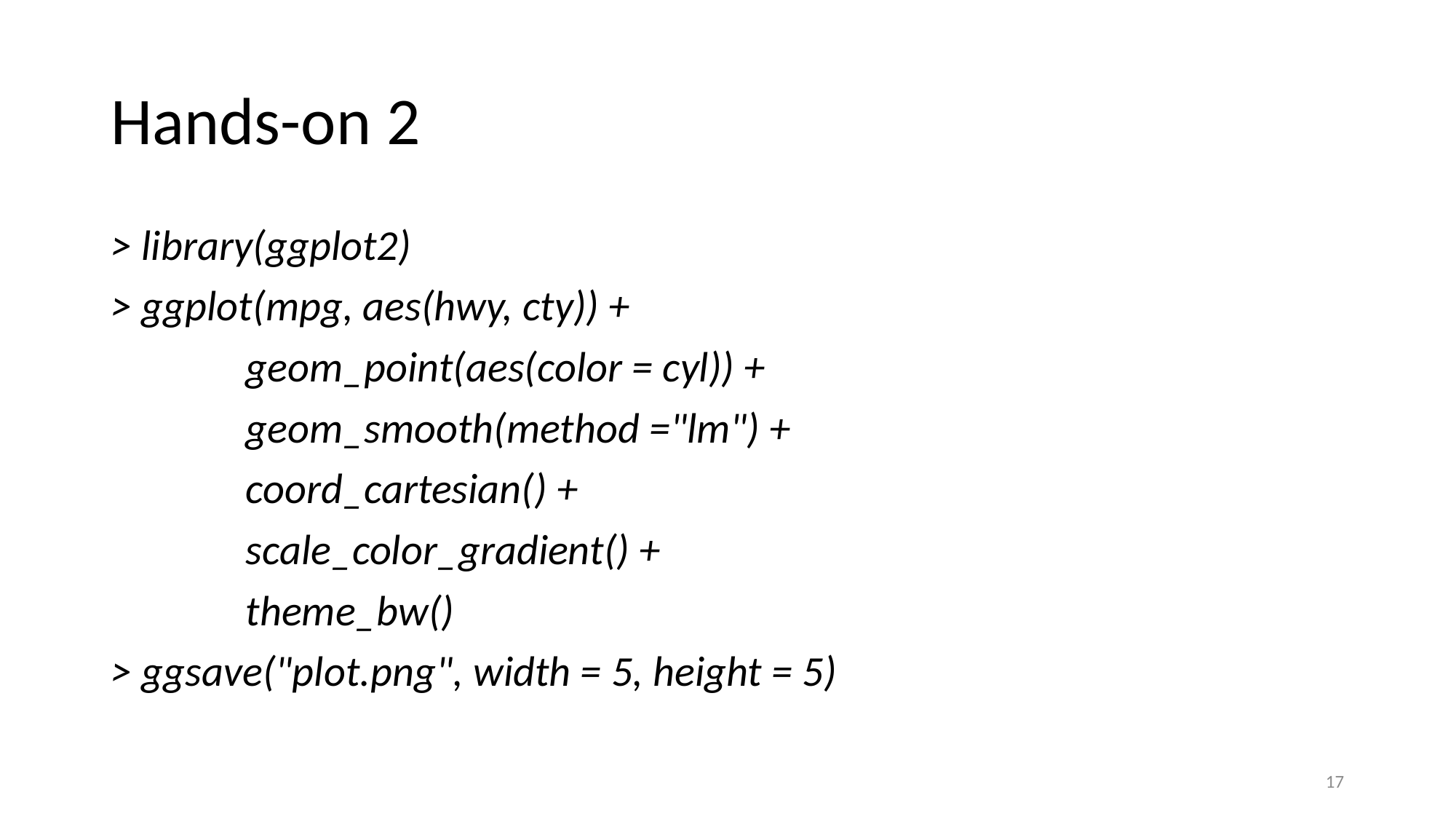

# Hands-on 2
> library(ggplot2)
> ggplot(mpg, aes(hwy, cty)) +
              geom_point(aes(color = cyl)) +
              geom_smooth(method ="lm") +
              coord_cartesian() +
              scale_color_gradient() +
              theme_bw()
> ggsave("plot.png", width = 5, height = 5)
17